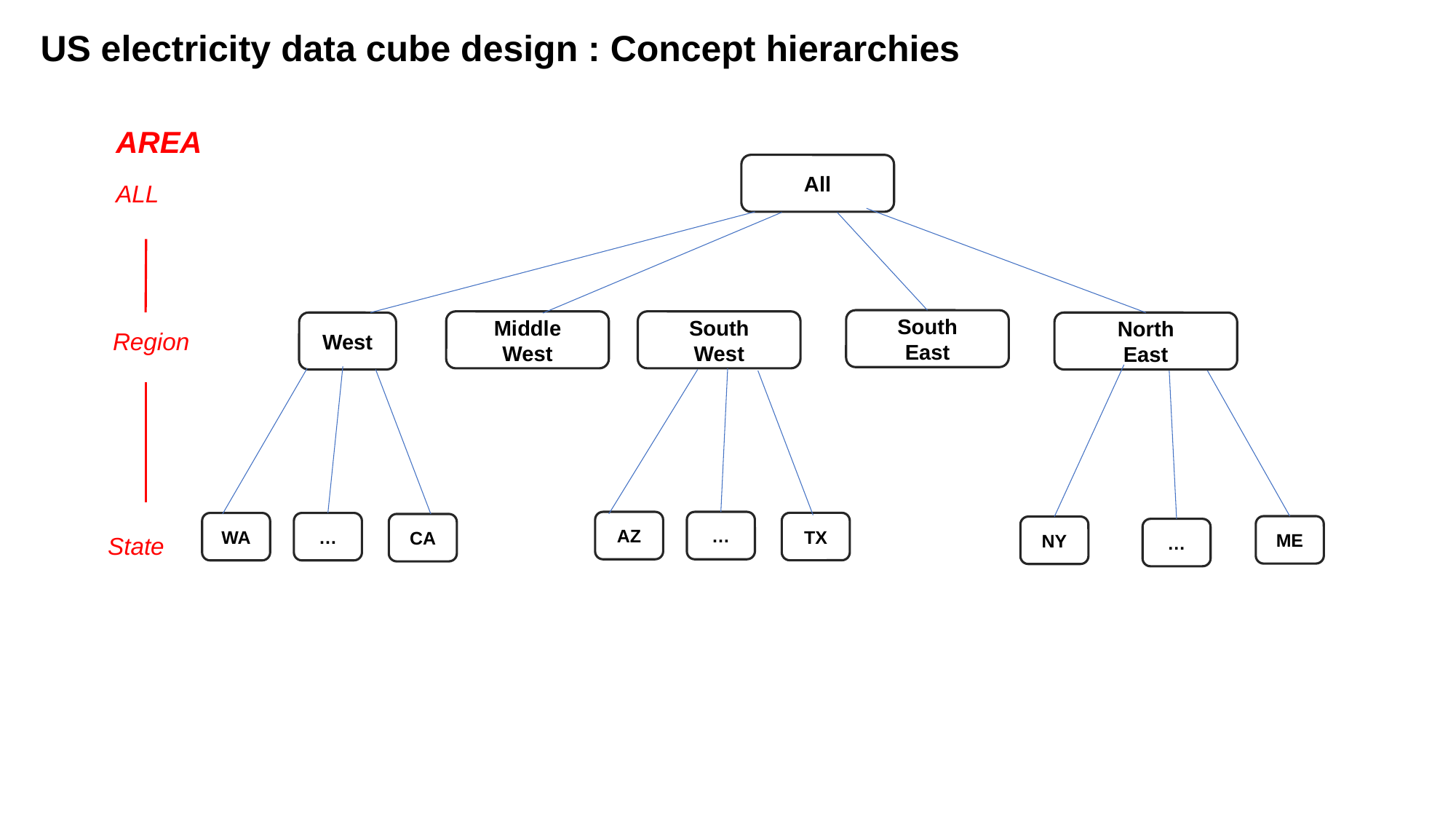

US electricity data cube design : Concept hierarchies
AREA
All
South
East
Middle
West
South
West
West
North
East
AZ
…
TX
WA
…
CA
ME
NY
…
ALL
Region
State